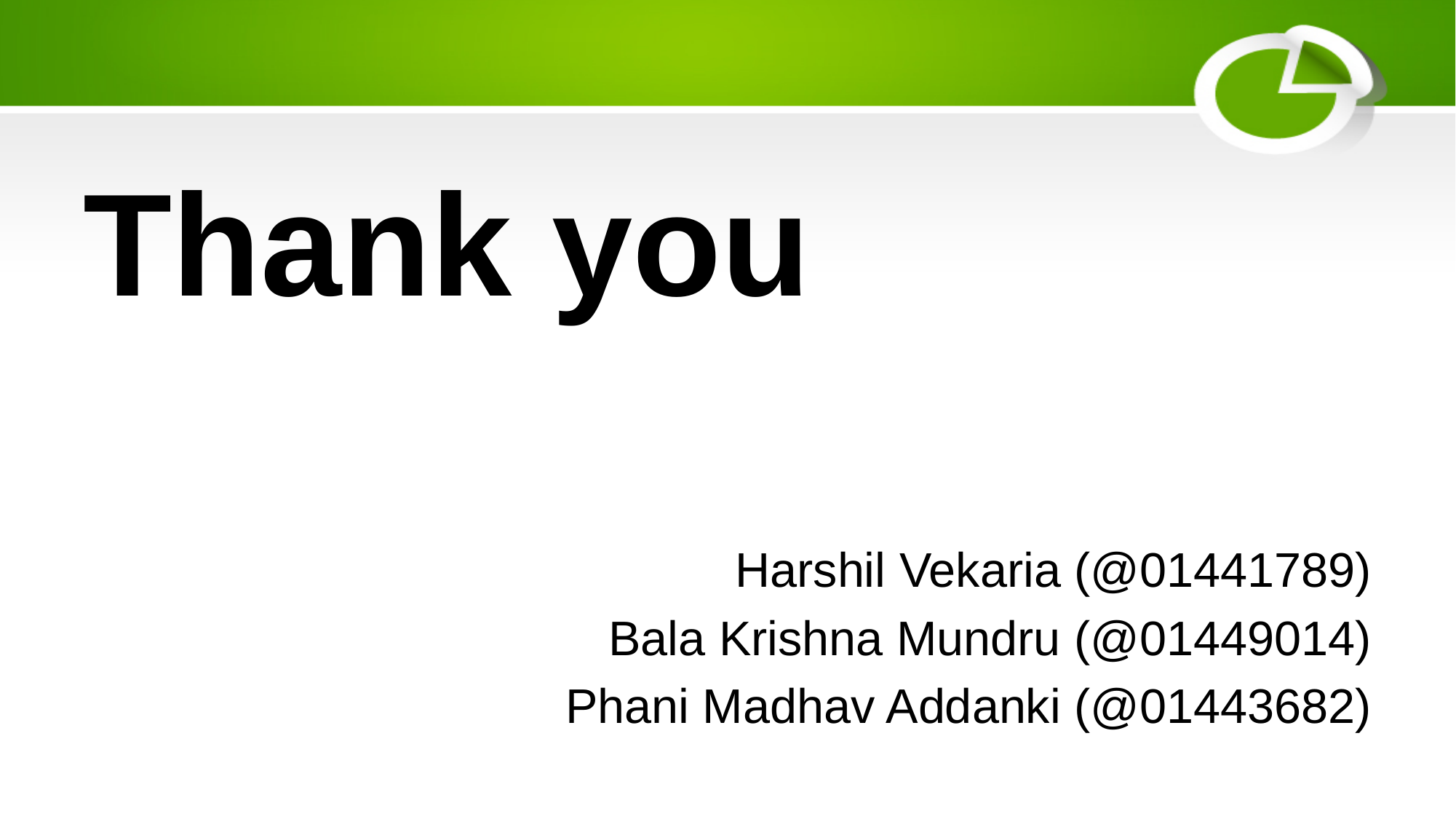

Thank you

Harshil Vekaria (@01441789)
Bala Krishna Mundru (@01449014)
Phani Madhav Addanki (@01443682)